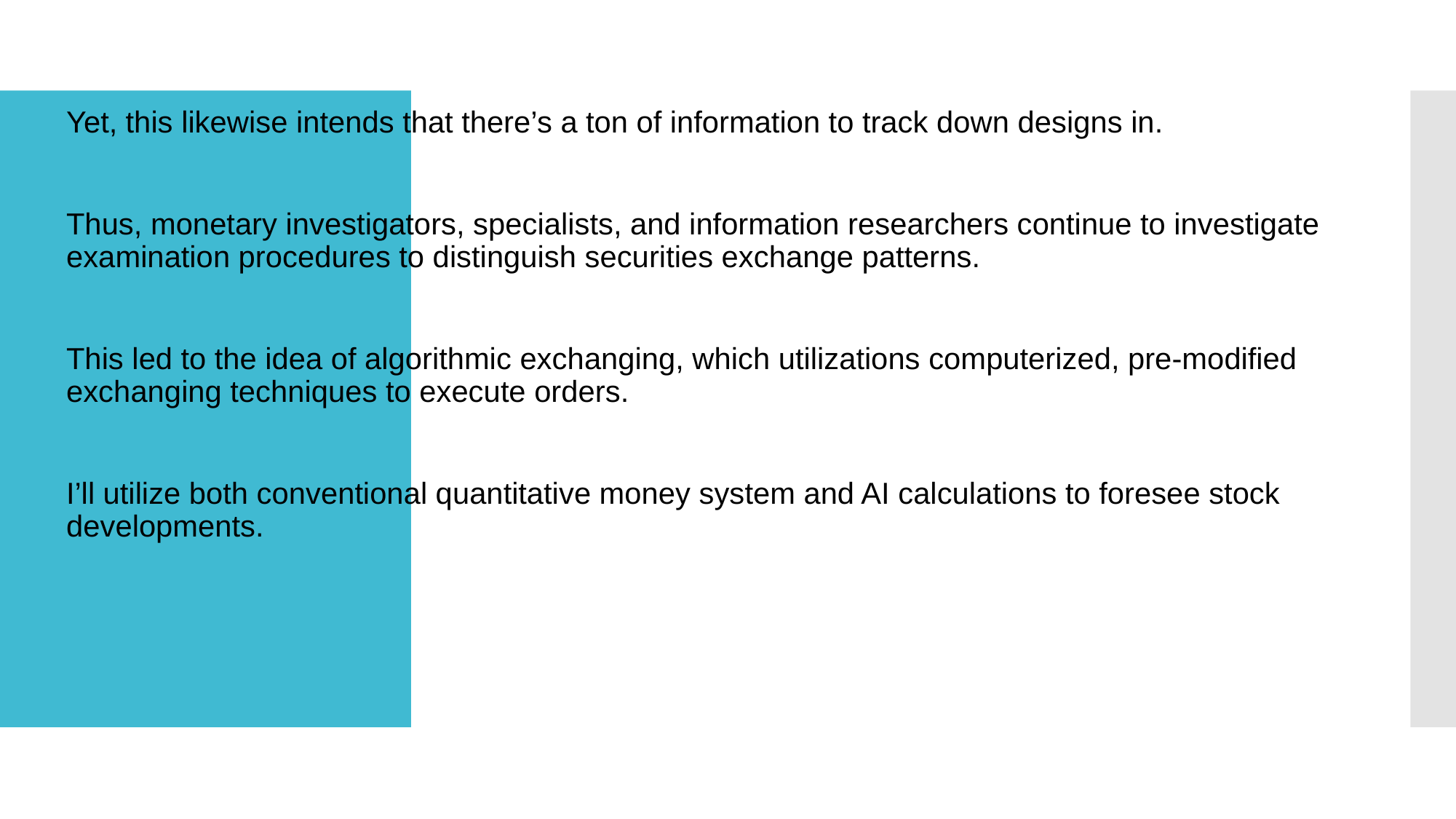

Yet, this likewise intends that there’s a ton of information to track down designs in.

Thus, monetary investigators, specialists, and information researchers continue to investigate examination procedures to distinguish securities exchange patterns.

This led to the idea of algorithmic exchanging, which utilizations computerized, pre-modified exchanging techniques to execute orders.

I’ll utilize both conventional quantitative money system and AI calculations to foresee stock developments.